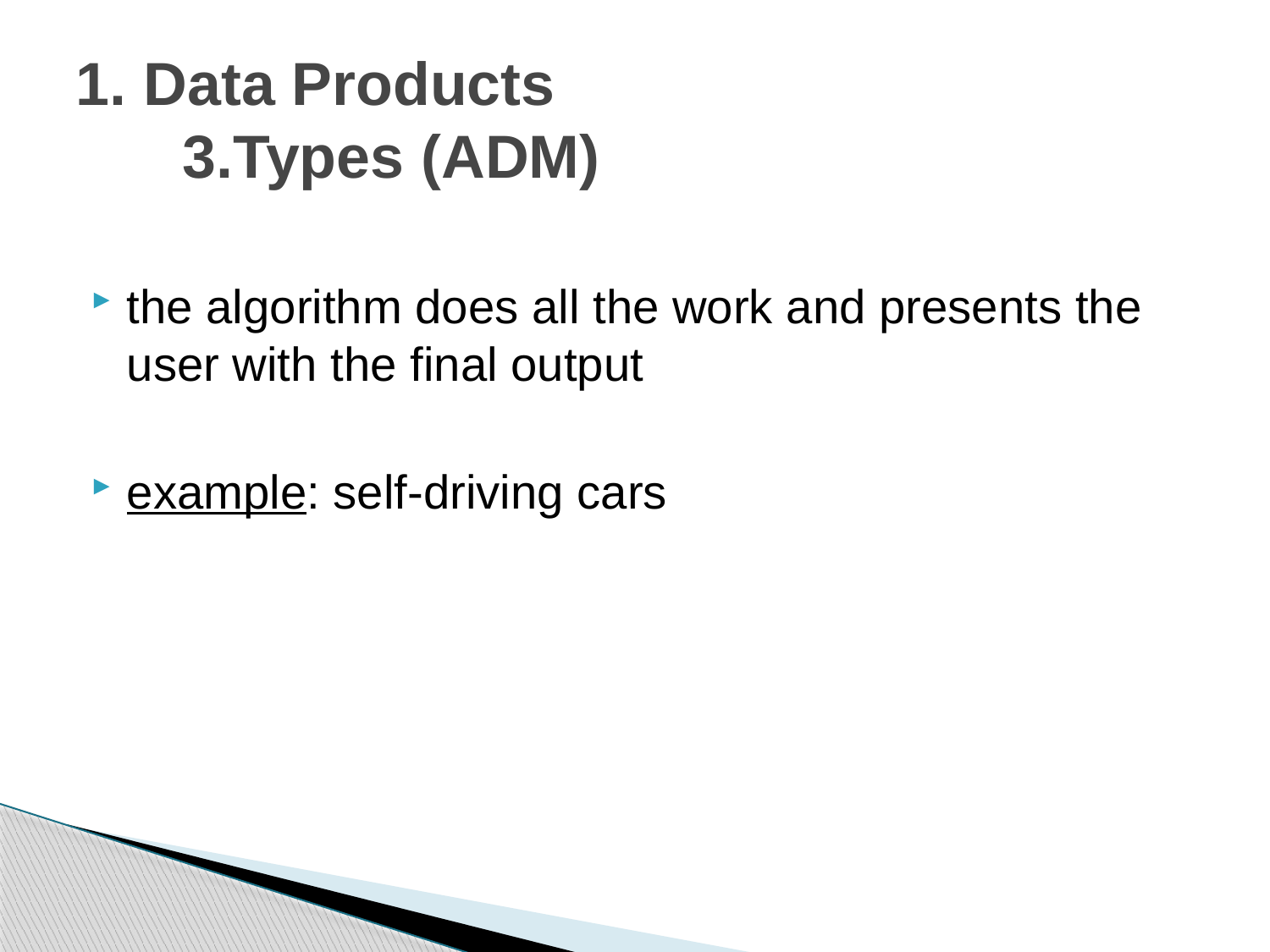

# 1. Data Products 3.Types (ADM)

the algorithm does all the work and presents the user with the final output

example: self-driving cars